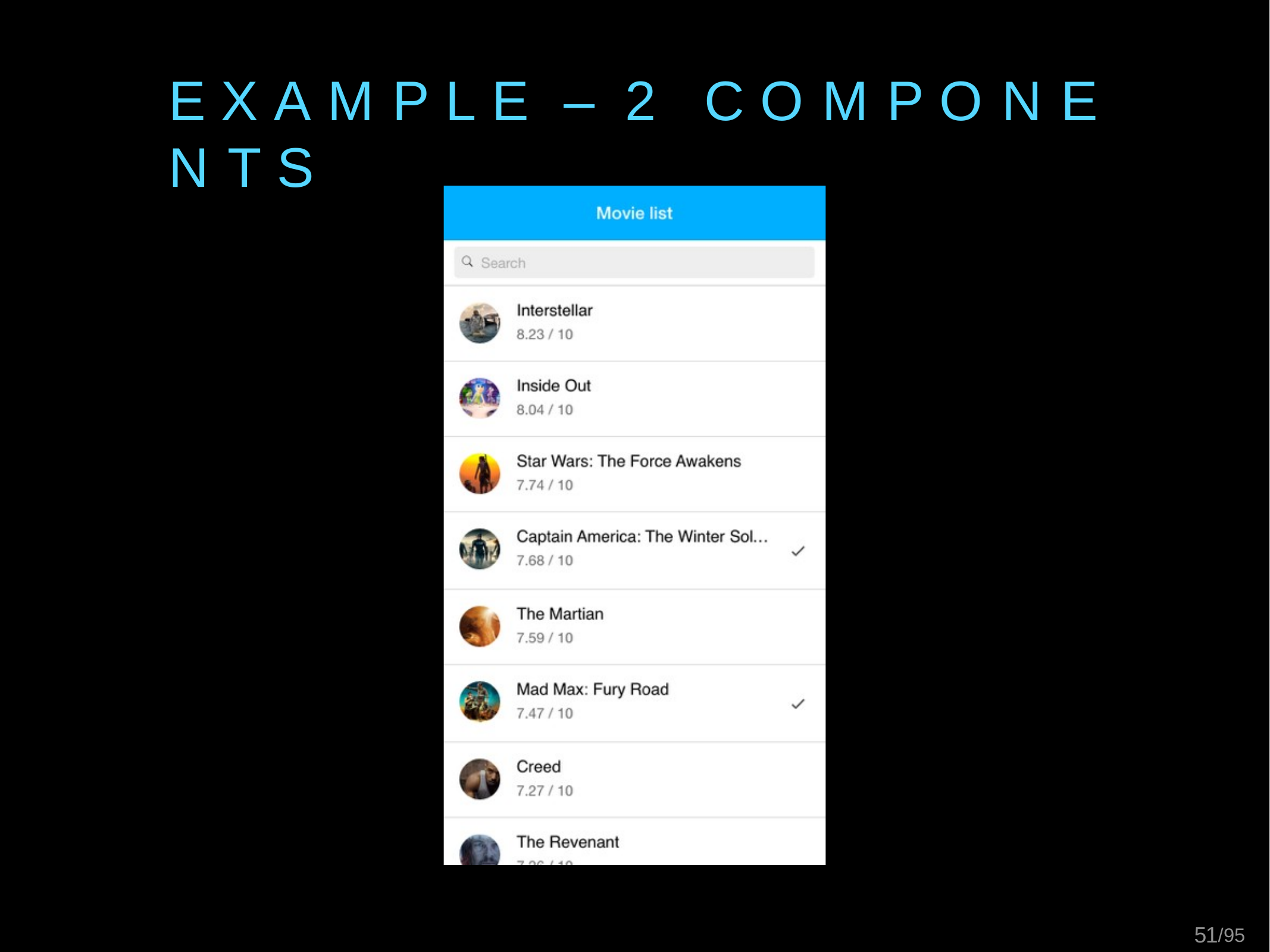

# E X A M P L E	–	2	C O M P O N E N T S

51/95